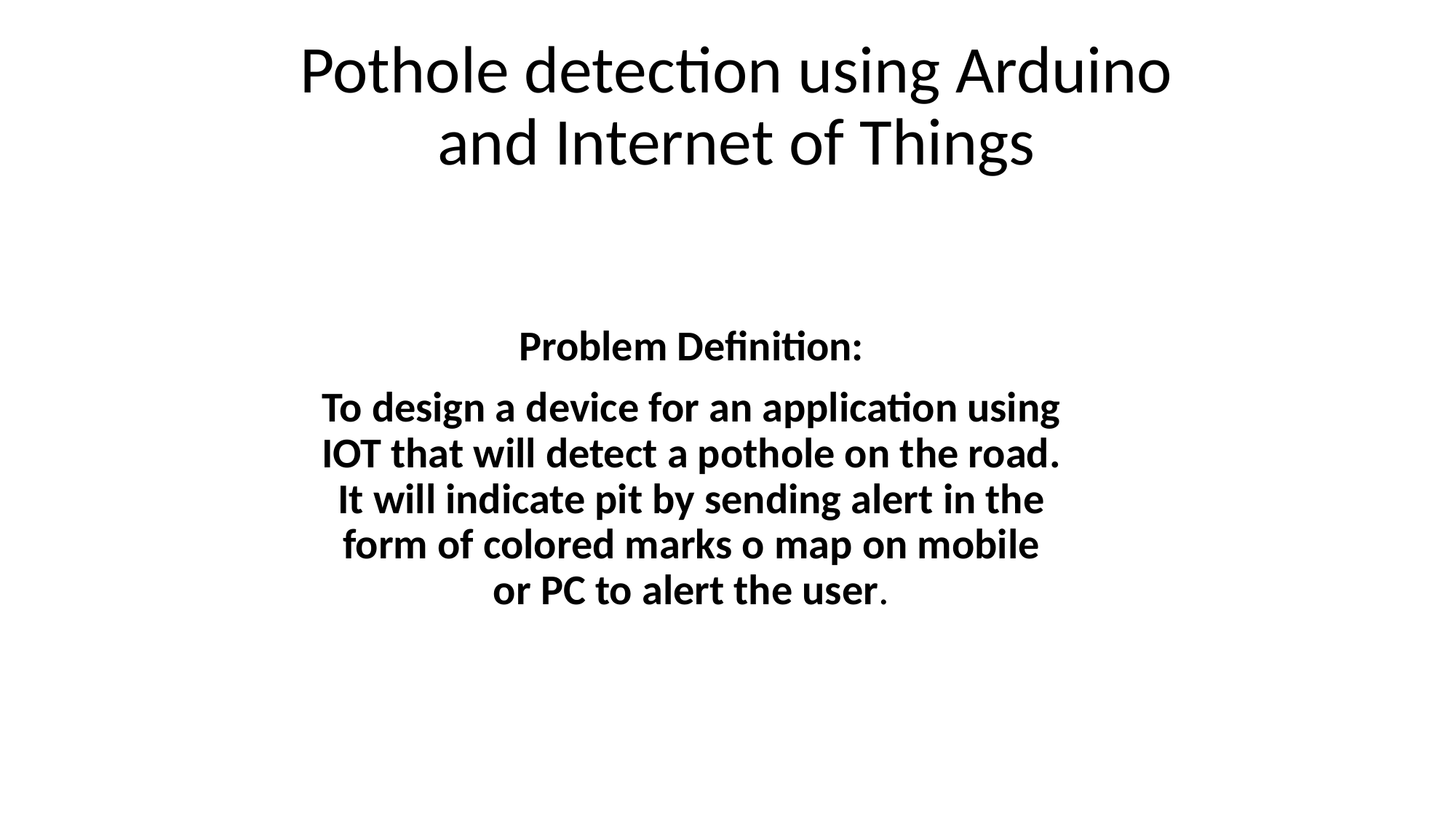

# Pothole detection using Arduino and Internet of Things
Problem Definition:
To design a device for an application using IOT that will detect a pothole on the road. It will indicate pit by sending alert in the form of colored marks o map on mobile or PC to alert the user.